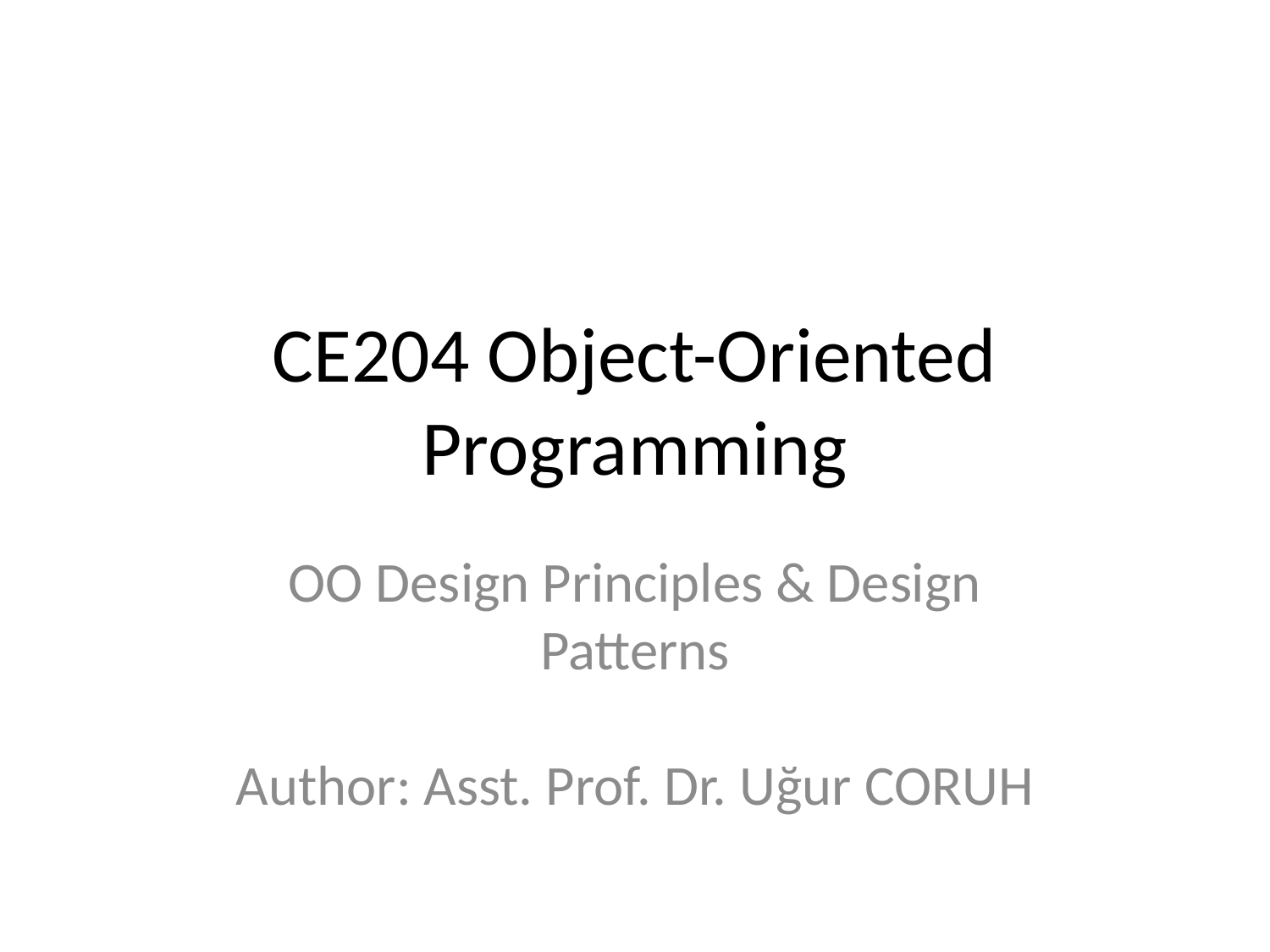

# CE204 Object-Oriented Programming
OO Design Principles & Design Patterns
Author: Asst. Prof. Dr. Uğur CORUH